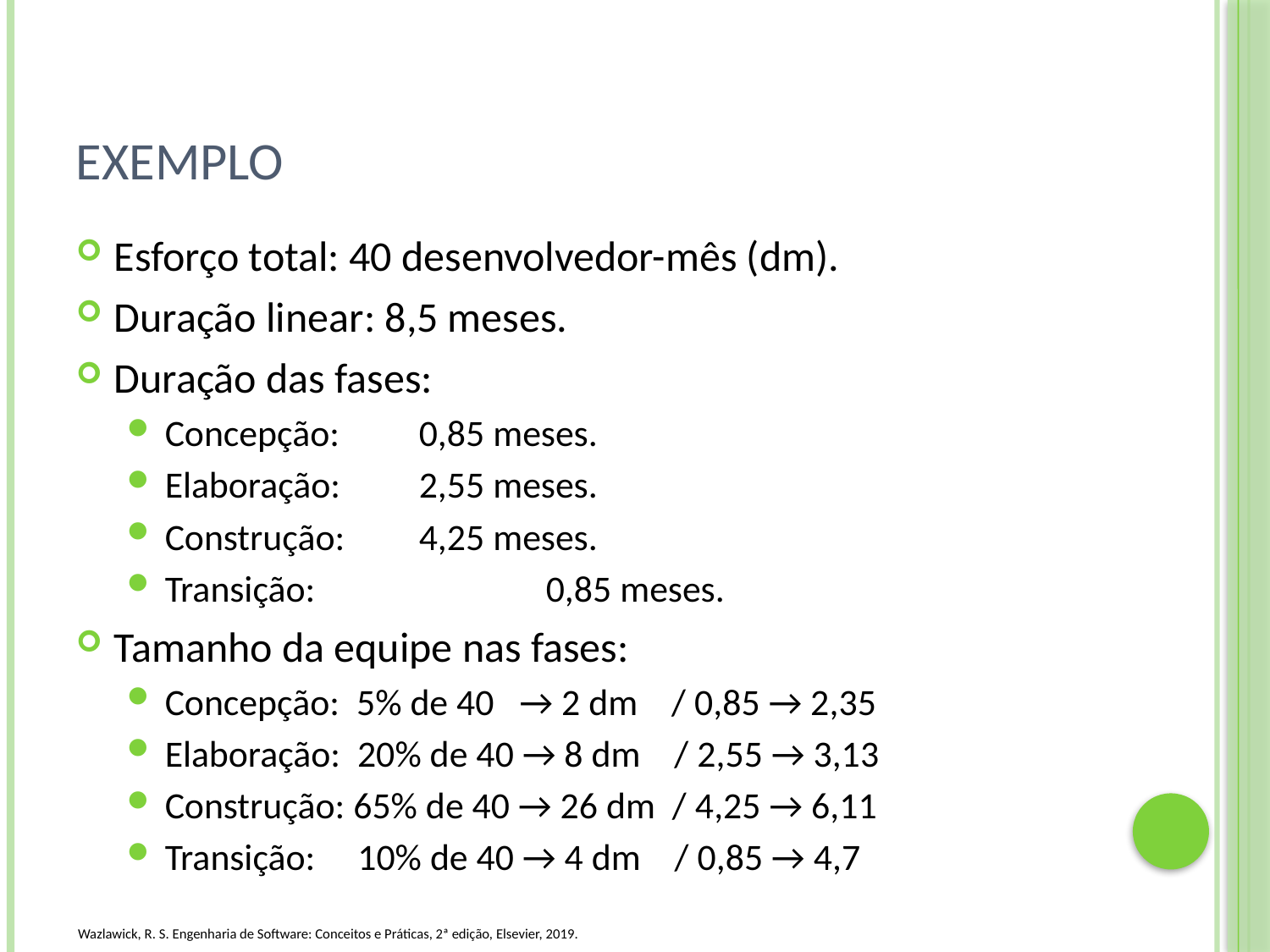

# Exemplo
Esforço total: 40 desenvolvedor-mês (dm).
Duração linear: 8,5 meses.
Duração das fases:
Concepção: 	0,85 meses.
Elaboração: 	2,55 meses.
Construção: 	4,25 meses.
Transição: 		0,85 meses.
Tamanho da equipe nas fases:
Concepção:  5% de 40   → 2 dm    / 0,85 → 2,35
Elaboração:  20% de 40 → 8 dm    / 2,55 → 3,13
Construção: 65% de 40 → 26 dm  / 4,25 → 6,11
Transição:     10% de 40 → 4 dm    / 0,85 → 4,7